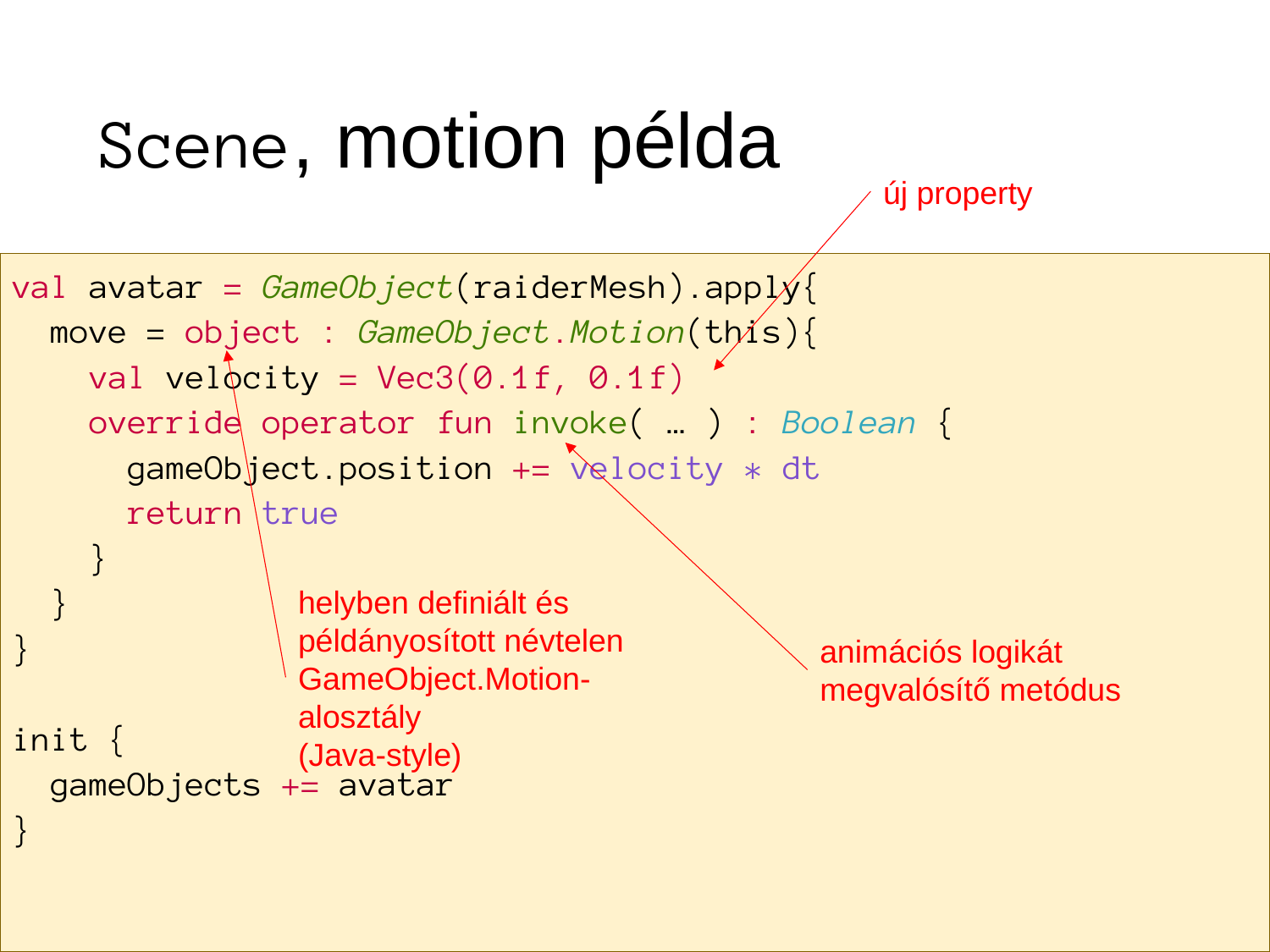

# Scene, motion példa
új property
val avatar = GameObject(raiderMesh).apply{
  move = object : GameObject.Motion(this){
    val velocity = Vec3(0.1f, 0.1f)
    override operator fun invoke( … ) : Boolean {
      gameObject.position += velocity * dt
      return true
    }
  }
}

init {
  gameObjects += avatar
}
helyben definiált és példányosított névtelen GameObject.Motion-alosztály
(Java-style)
animációs logikát megvalósítő metódus